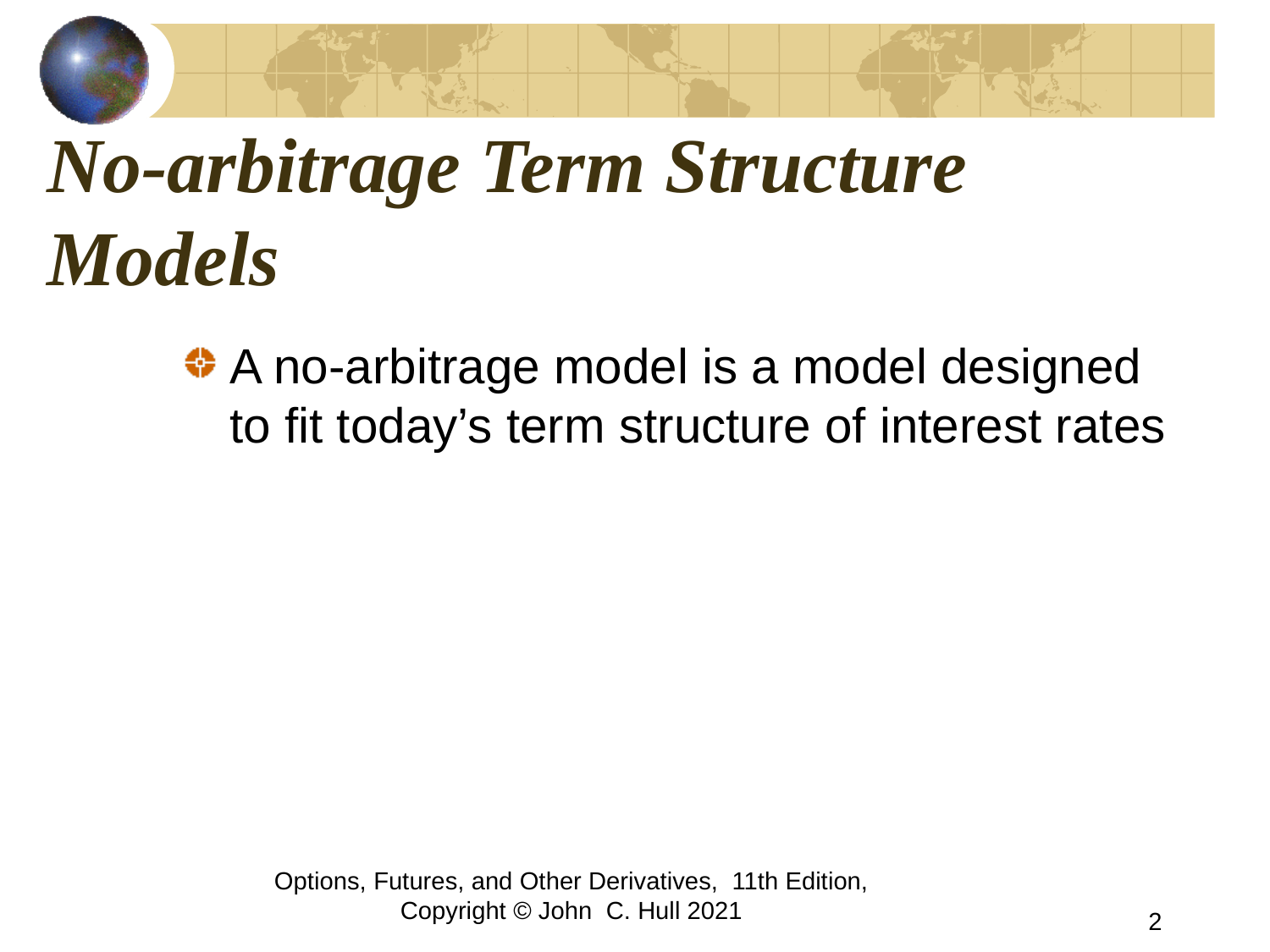

# No-arbitrage Term Structure Models
A no-arbitrage model is a model designed to fit today’s term structure of interest rates
Options, Futures, and Other Derivatives,  11th Edition, Copyright © John  C. Hull 2021
2